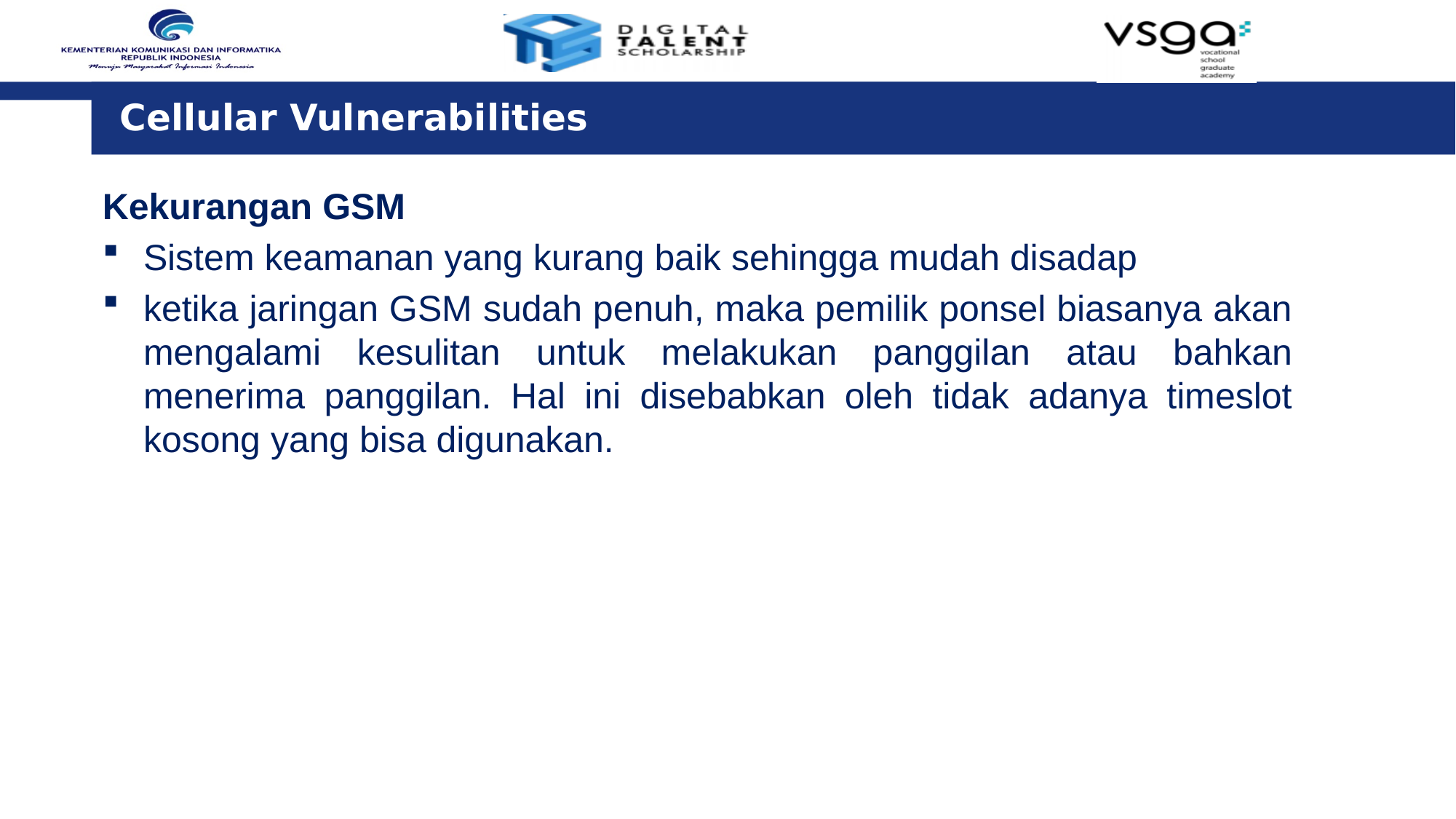

Cellular Vulnerabilities
Kekurangan GSM
Sistem keamanan yang kurang baik sehingga mudah disadap
ketika jaringan GSM sudah penuh, maka pemilik ponsel biasanya akan mengalami kesulitan untuk melakukan panggilan atau bahkan menerima panggilan. Hal ini disebabkan oleh tidak adanya timeslot kosong yang bisa digunakan.